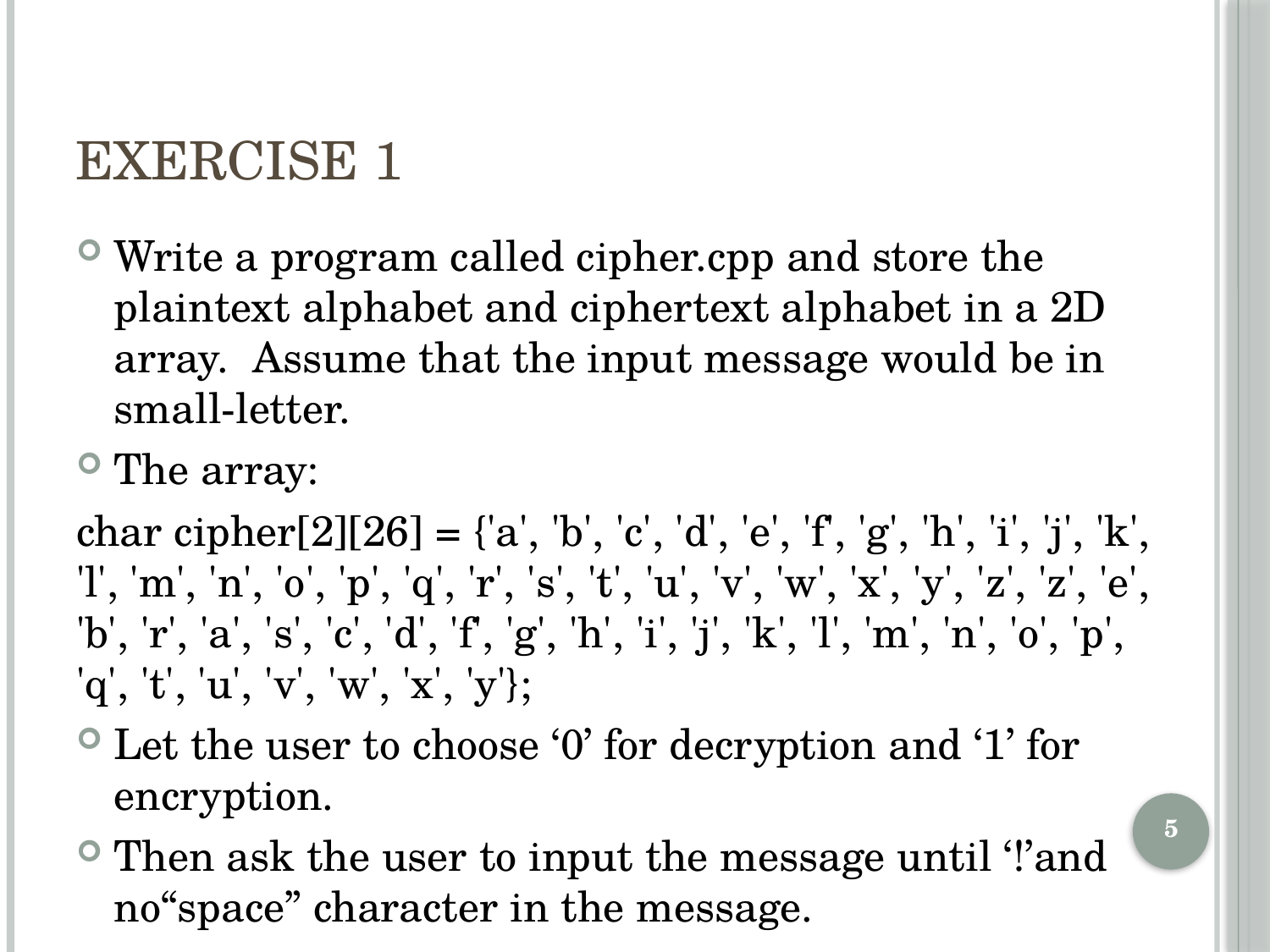

# Exercise 1
Write a program called cipher.cpp and store the plaintext alphabet and ciphertext alphabet in a 2D array.  Assume that the input message would be in small-letter.
The array:
char cipher[2][26] = {'a', 'b', 'c', 'd', 'e', 'f', 'g', 'h', 'i', 'j', 'k', 'l', 'm', 'n', 'o', 'p', 'q', 'r', 's', 't', 'u', 'v', 'w', 'x', 'y', 'z', 'z', 'e', 'b', 'r', 'a', 's', 'c', 'd', 'f', 'g', 'h', 'i', 'j', 'k', 'l', 'm', 'n', 'o', 'p', 'q', 't', 'u', 'v', 'w', 'x', 'y'};
Let the user to choose ‘0’ for decryption and ‘1’ for encryption.
Then ask the user to input the message until ‘!’and no“space” character in the message.
5